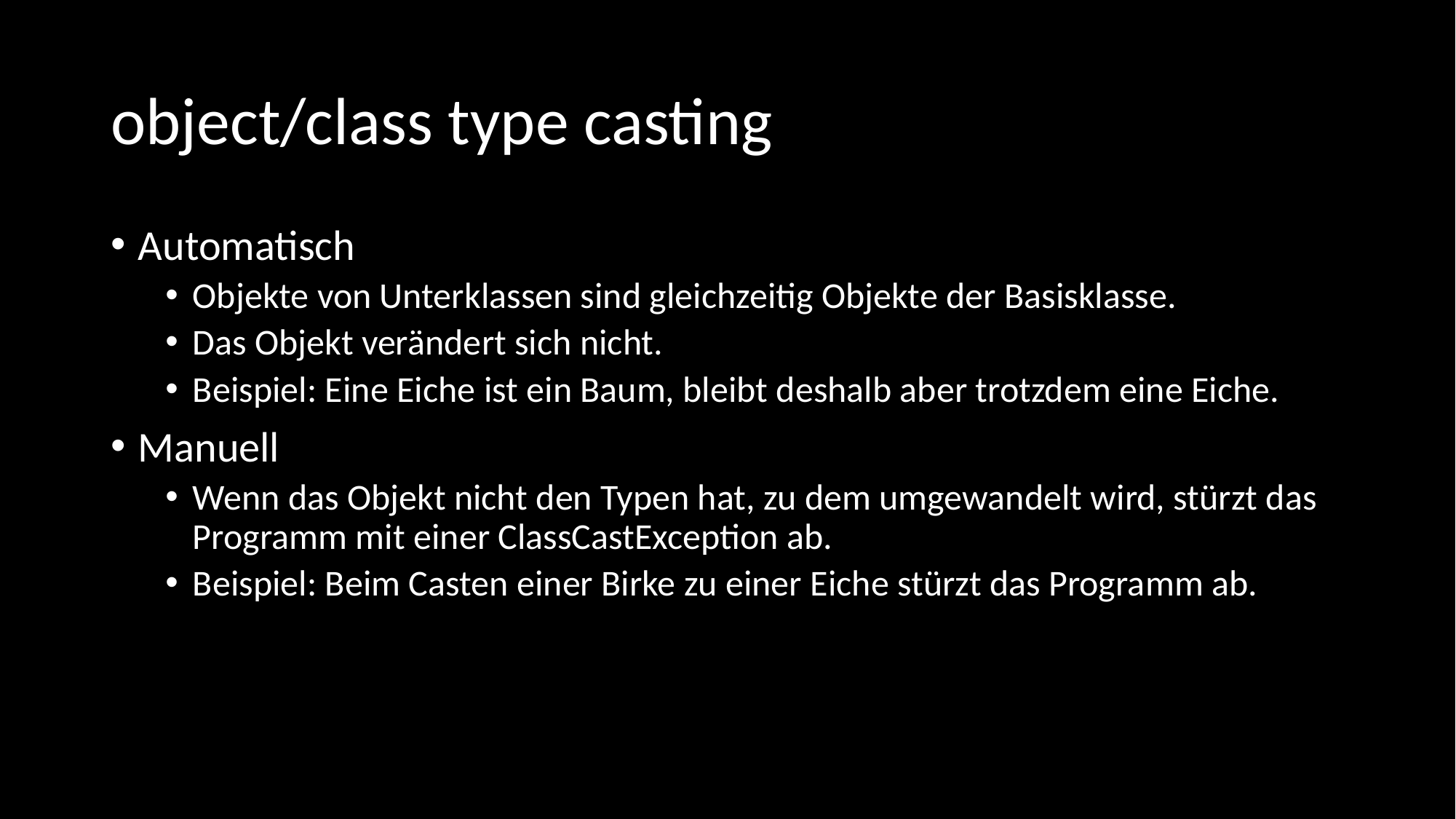

# object/class type casting
Automatisch
Objekte von Unterklassen sind gleichzeitig Objekte der Basisklasse.
Das Objekt verändert sich nicht.
Beispiel: Eine Eiche ist ein Baum, bleibt deshalb aber trotzdem eine Eiche.
Manuell
Wenn das Objekt nicht den Typen hat, zu dem umgewandelt wird, stürzt das Programm mit einer ClassCastException ab.
Beispiel: Beim Casten einer Birke zu einer Eiche stürzt das Programm ab.